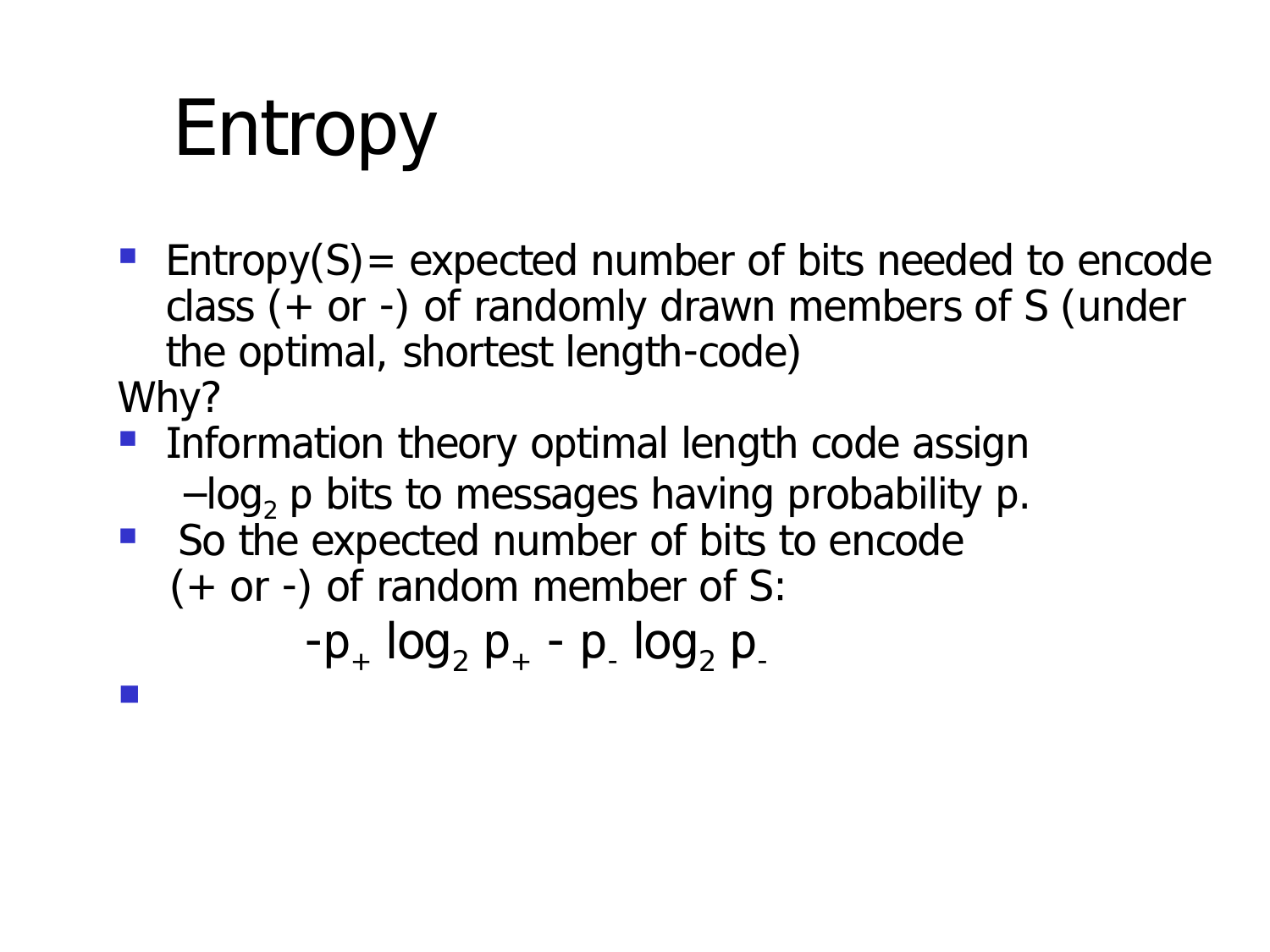

Entropy
Entropy(S)= expected number of bits needed to encode class (+ or -) of randomly drawn members of S (under the optimal, shortest length-code)
Why?
Information theory optimal length code assign
     –log2 p bits to messages having probability p.
 So the expected number of bits to encode
    (+ or -) of random member of S:
        -p+ log2 p+ - p- log2 p-